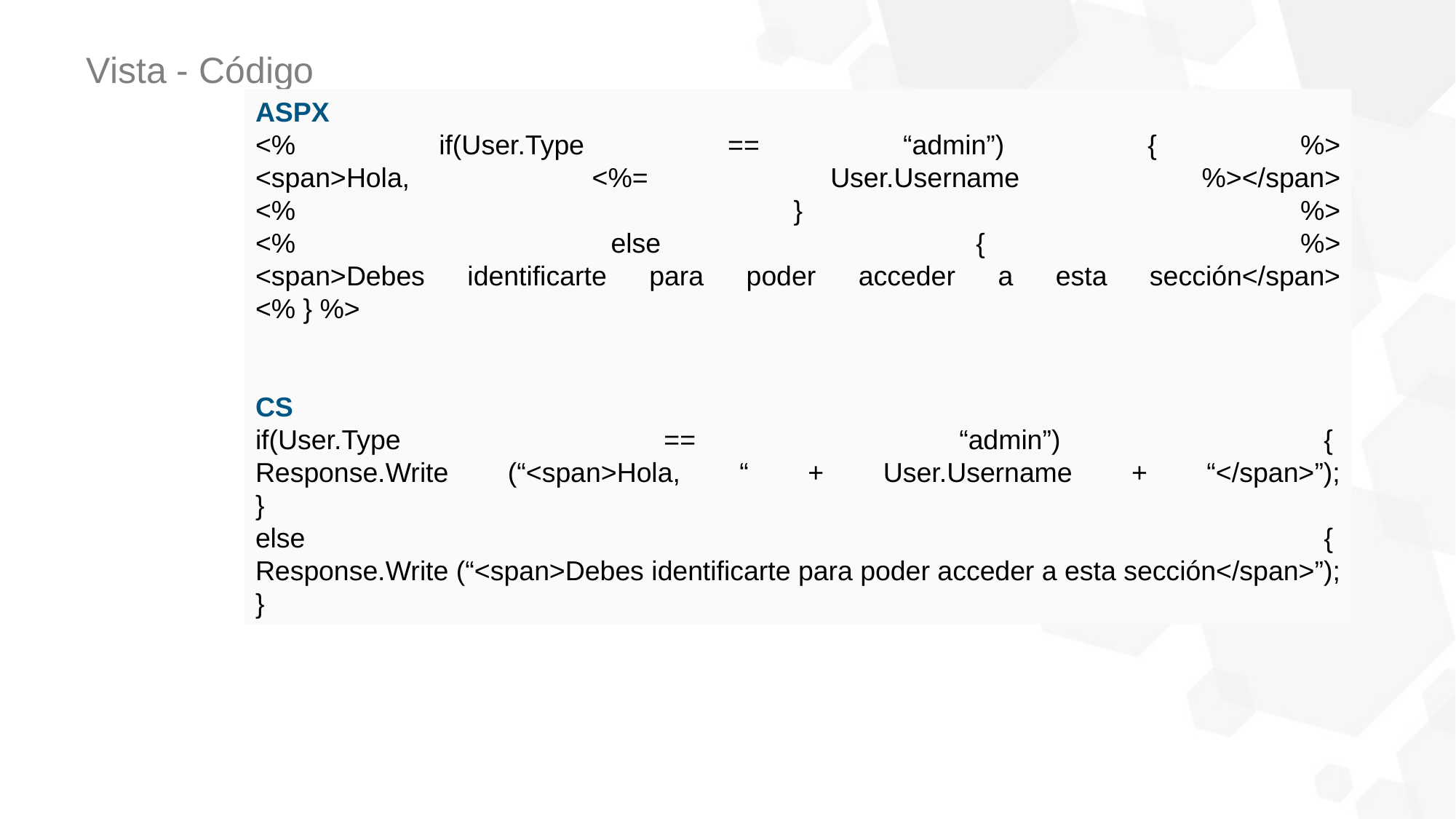

# Vista - Código
ASPX
<% if(User.Type == “admin”) { %>
<span>Hola, <%= User.Username %></span>
<% } %>
<% else { %>
<span>Debes identificarte para poder acceder a esta sección</span>
<% } %>

CS
if(User.Type == “admin”) { 
Response.Write (“<span>Hola, “ + User.Username + “</span>”);
}
else { 
Response.Write (“<span>Debes identificarte para poder acceder a esta sección</span>”);
}